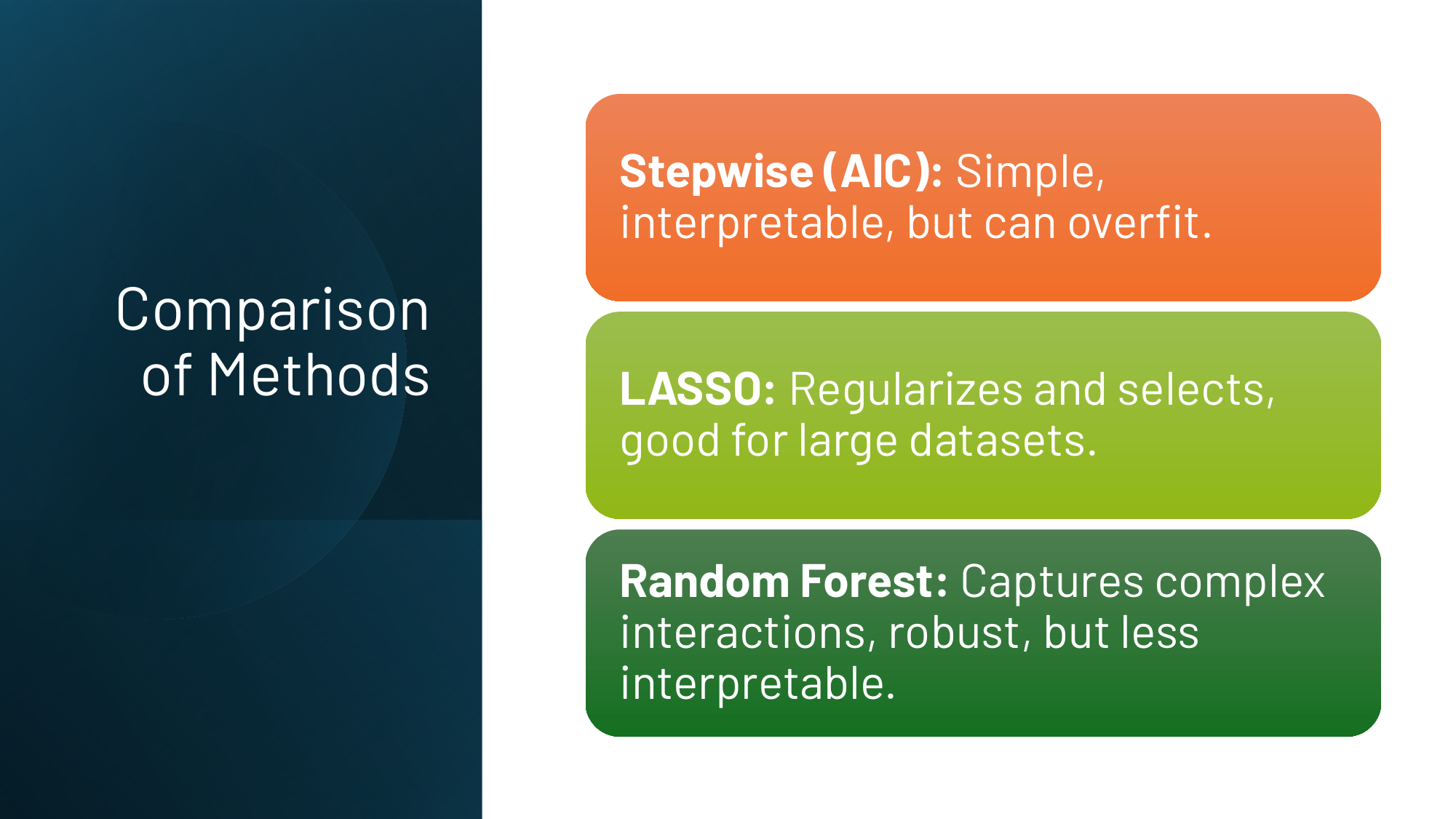

Stepwise (AIC): Simple, interpretable, but can overfit.
LASSO: Regularizes and selects, good for large datasets.
Random Forest: Captures complex interactions, robust, but less interpretable.

# Comparison of Methods